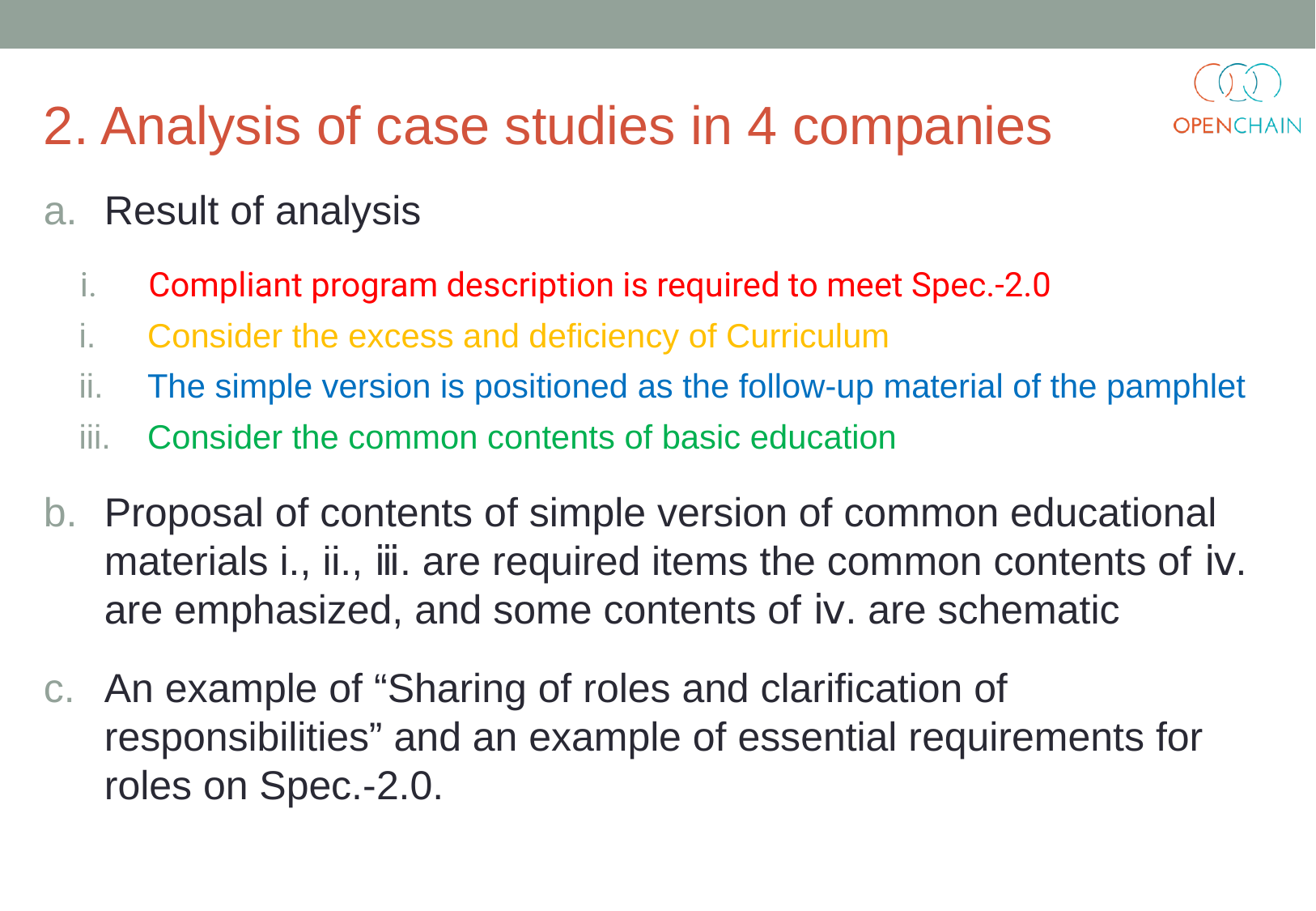

# 2. Analysis of case studies in 4 companies
Result of analysis
Compliant program description is required to meet Spec.-2.0
Consider the excess and deficiency of Curriculum
The simple version is positioned as the follow-up material of the pamphlet
Consider the common contents of basic education
Proposal of contents of simple version of common educational materials i., ii., ⅲ. are required items the common contents of ⅳ. are emphasized, and some contents of ⅳ. are schematic
An example of “Sharing of roles and clarification of responsibilities” and an example of essential requirements for roles on Spec.-2.0.